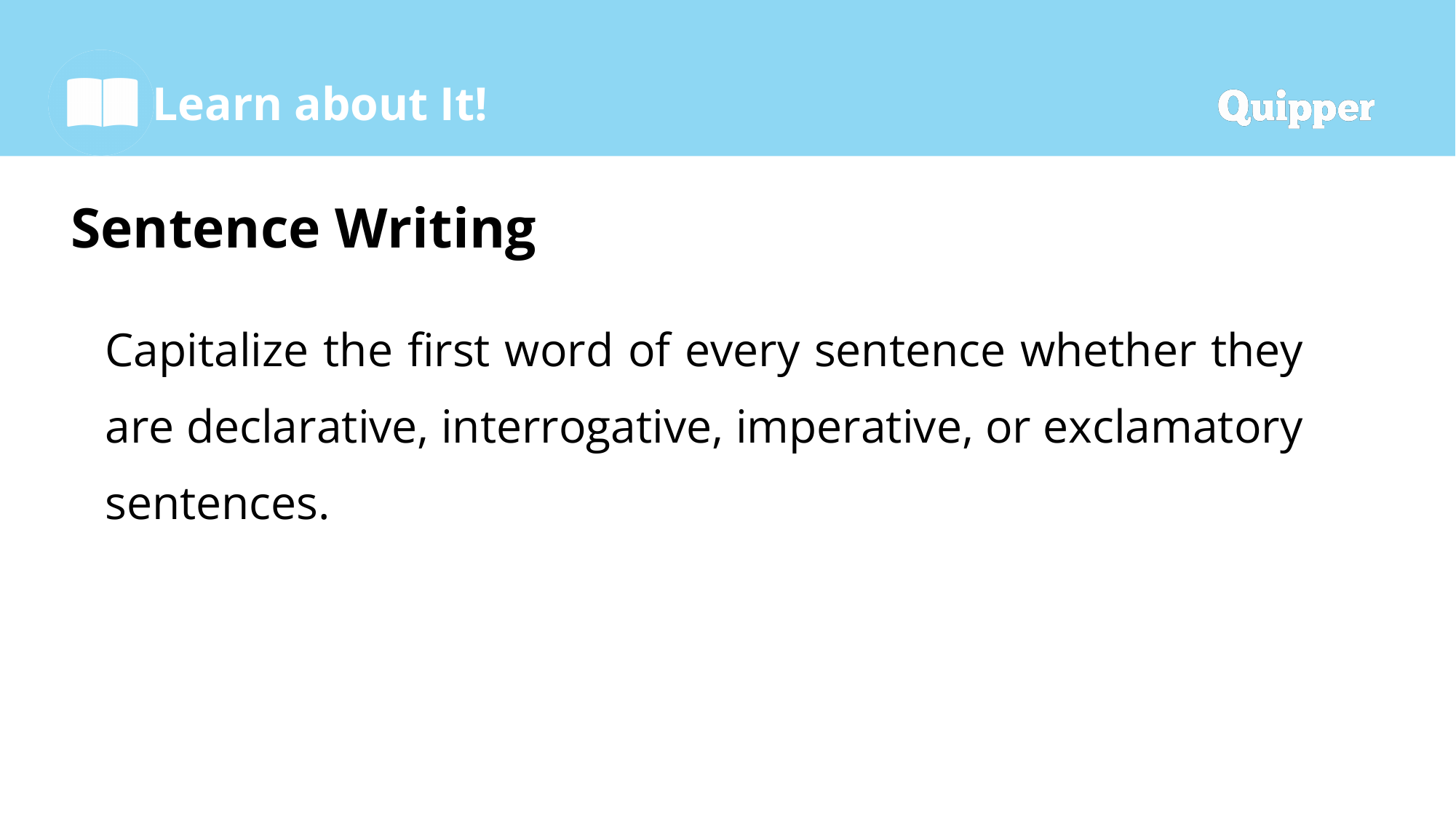

# Sentence Writing
Capitalize the first word of every sentence whether they are declarative, interrogative, imperative, or exclamatory sentences.